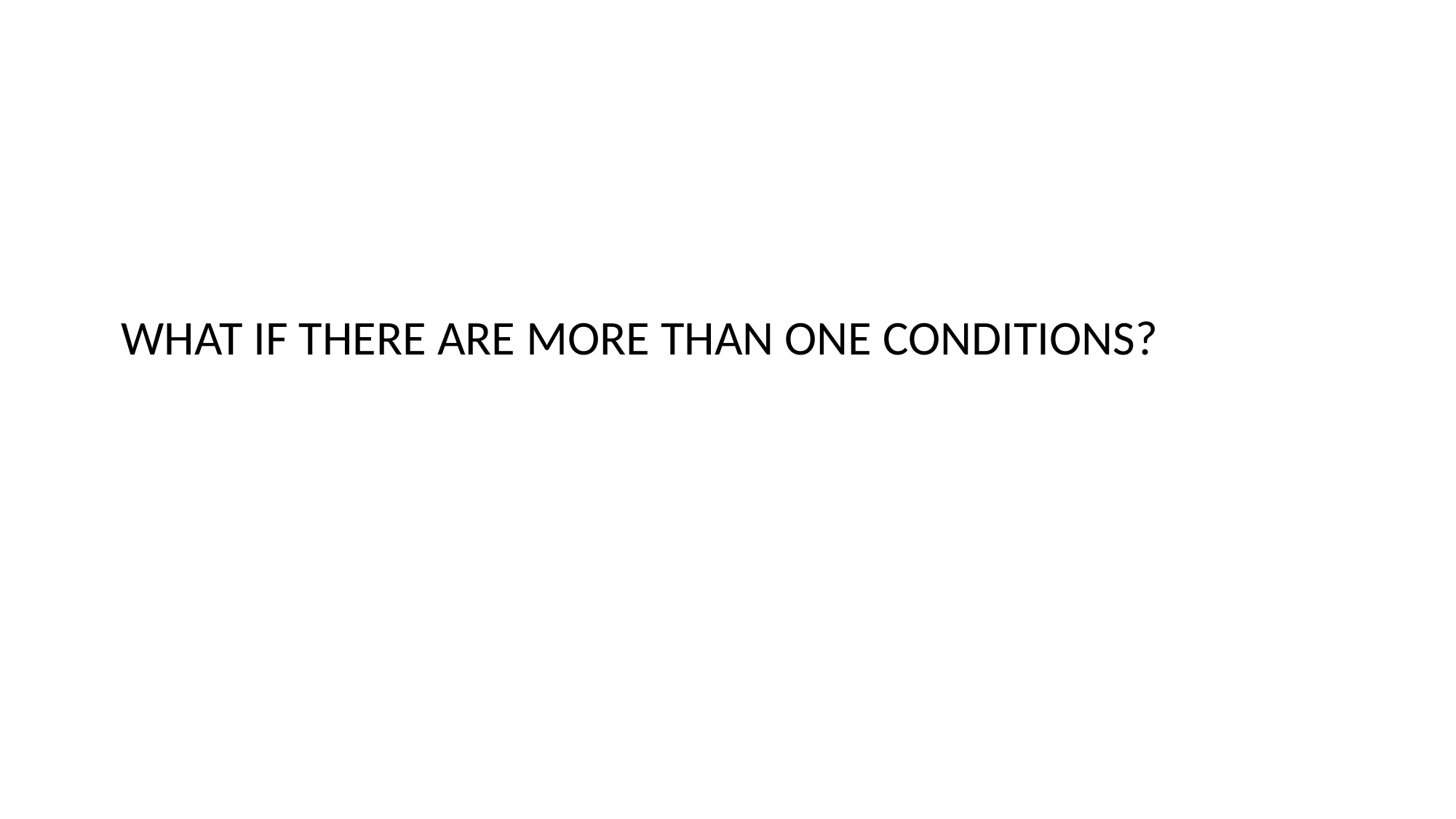

# WHAT IF THERE ARE MORE THAN ONE CONDITIONS?